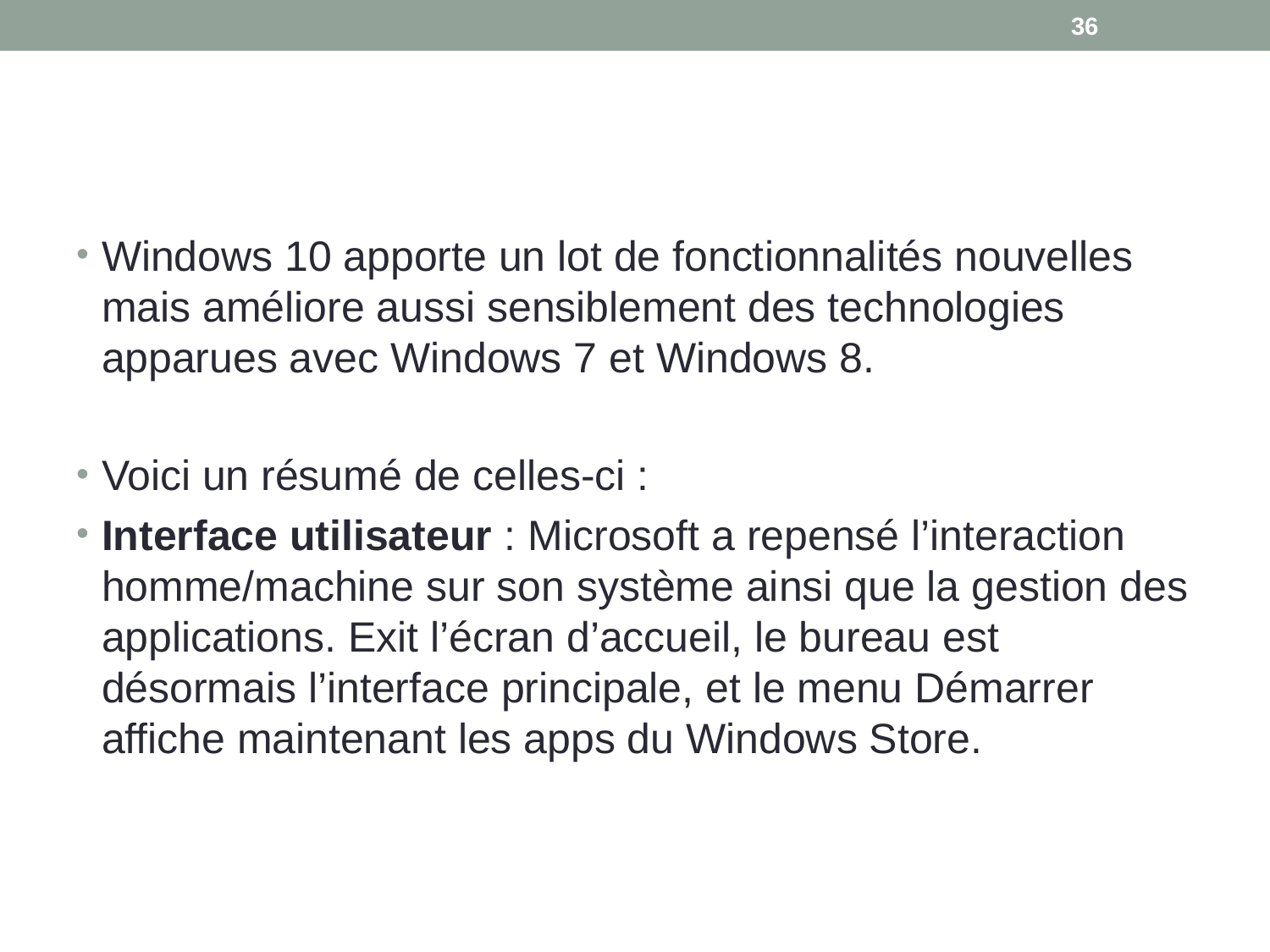

36
#
Windows 10 apporte un lot de fonctionnalités nouvelles mais améliore aussi sensiblement des technologies apparues avec Windows 7 et Windows 8.

Voici un résumé de celles-ci :
Interface utilisateur : Microsoft a repensé l’interaction homme/machine sur son système ainsi que la gestion des applications. Exit l’écran d’accueil, le bureau est désormais l’interface principale, et le menu Démarrer affiche maintenant les apps du Windows Store.